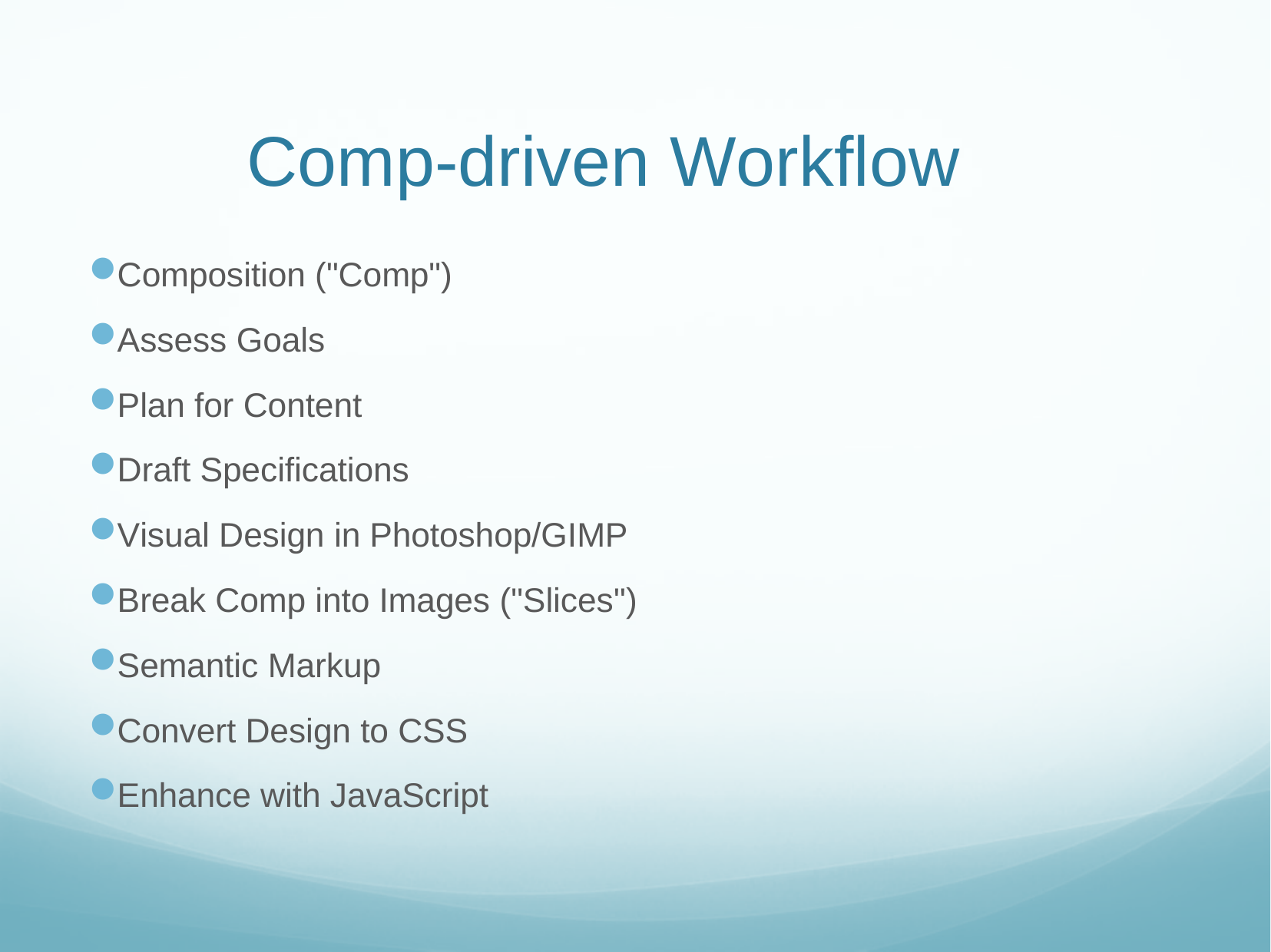

# Comp-driven Workflow
Composition ("Comp")
Assess Goals
Plan for Content
Draft Specifications
Visual Design in Photoshop/GIMP
Break Comp into Images ("Slices")
Semantic Markup
Convert Design to CSS
Enhance with JavaScript